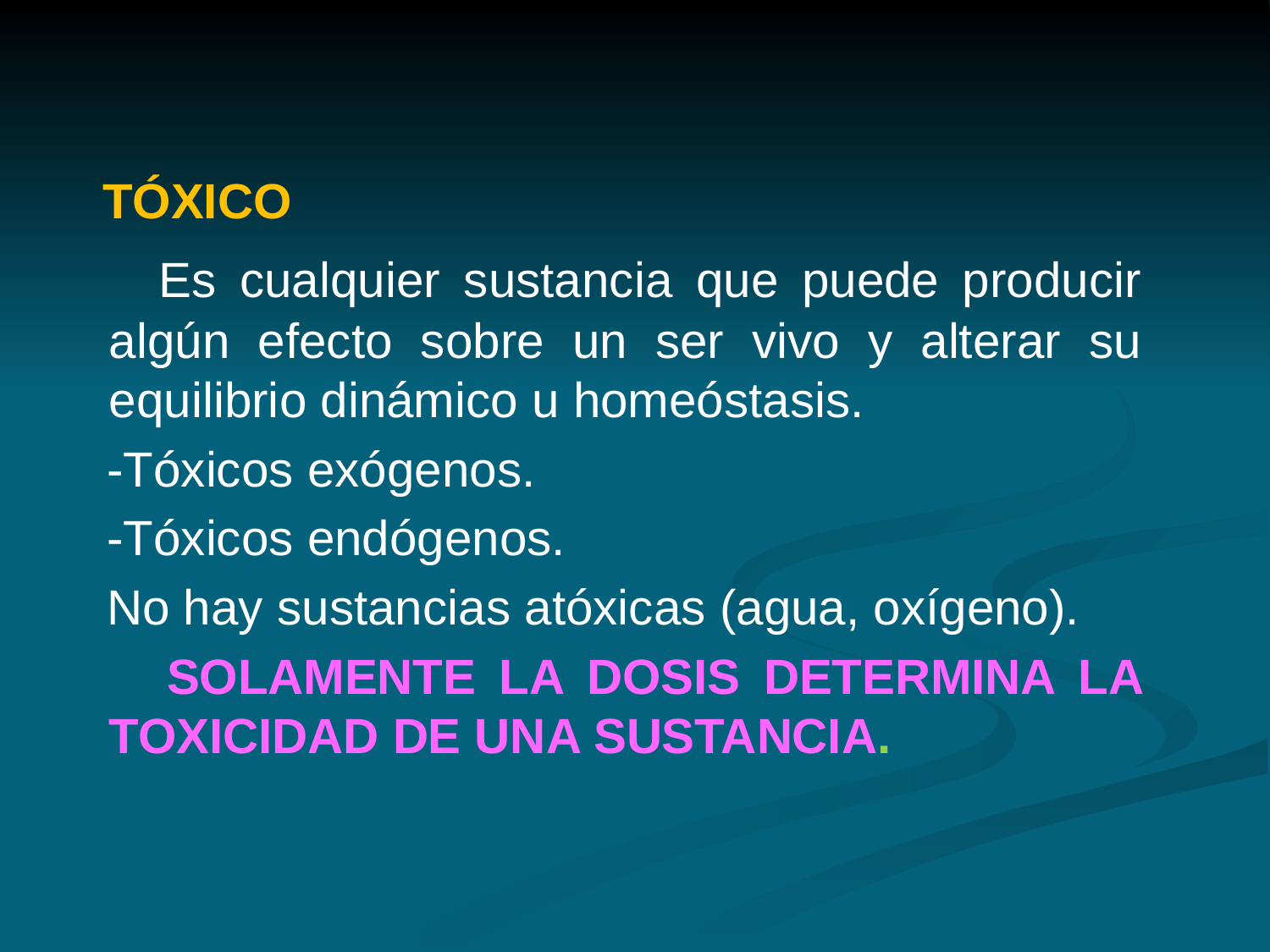

TÓXICO
      Es cualquier sustancia que puede producir algún efecto sobre un ser vivo y alterar su equilibrio dinámico u homeóstasis.
      -Tóxicos exógenos.
      -Tóxicos endógenos.
      No hay sustancias atóxicas (agua, oxígeno).
      SOLAMENTE LA DOSIS DETERMINA LA TOXICIDAD DE UNA SUSTANCIA.